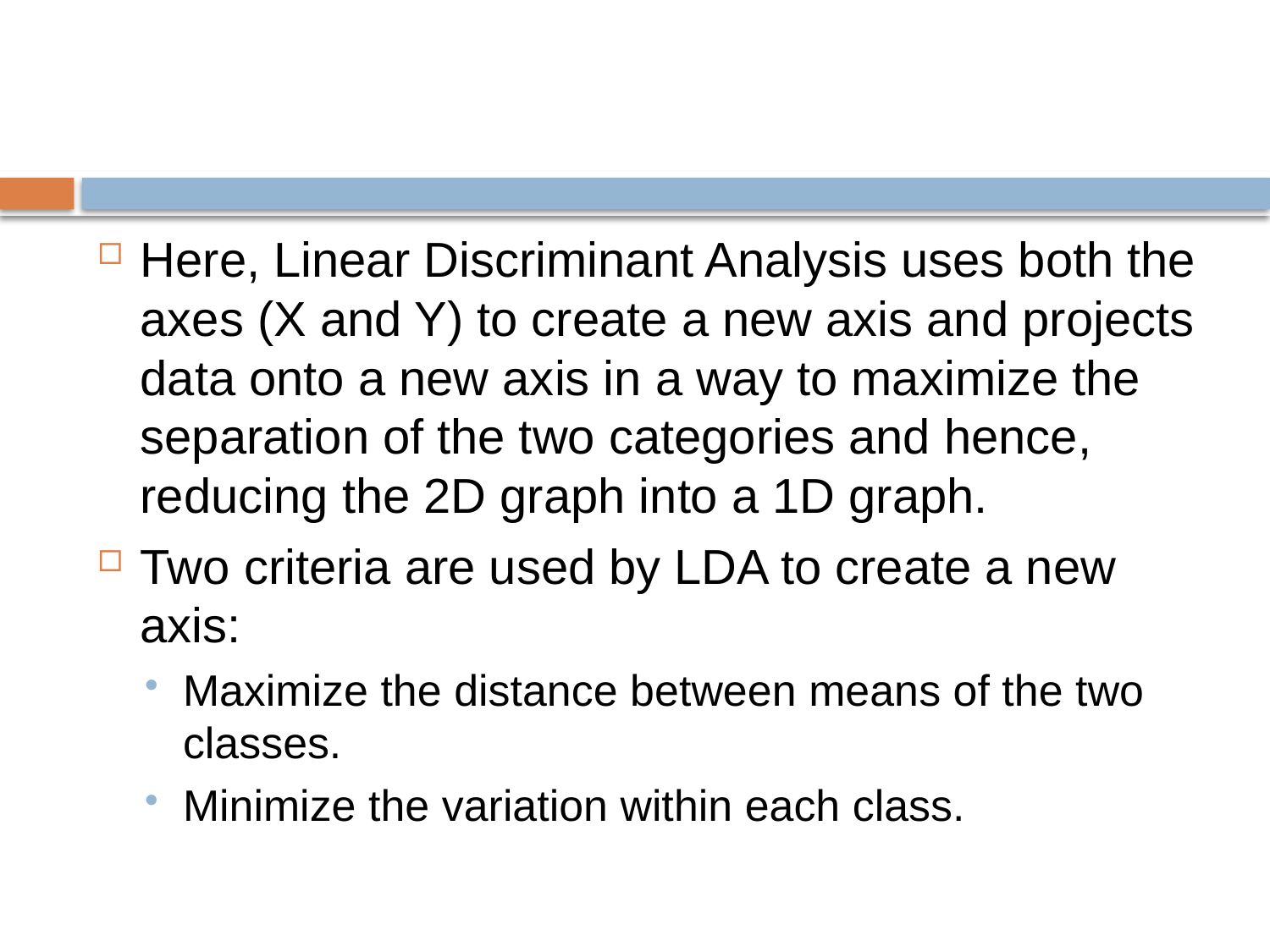

#
Here, Linear Discriminant Analysis uses both the axes (X and Y) to create a new axis and projects data onto a new axis in a way to maximize the separation of the two categories and hence, reducing the 2D graph into a 1D graph.
Two criteria are used by LDA to create a new axis:
Maximize the distance between means of the two classes.
Minimize the variation within each class.